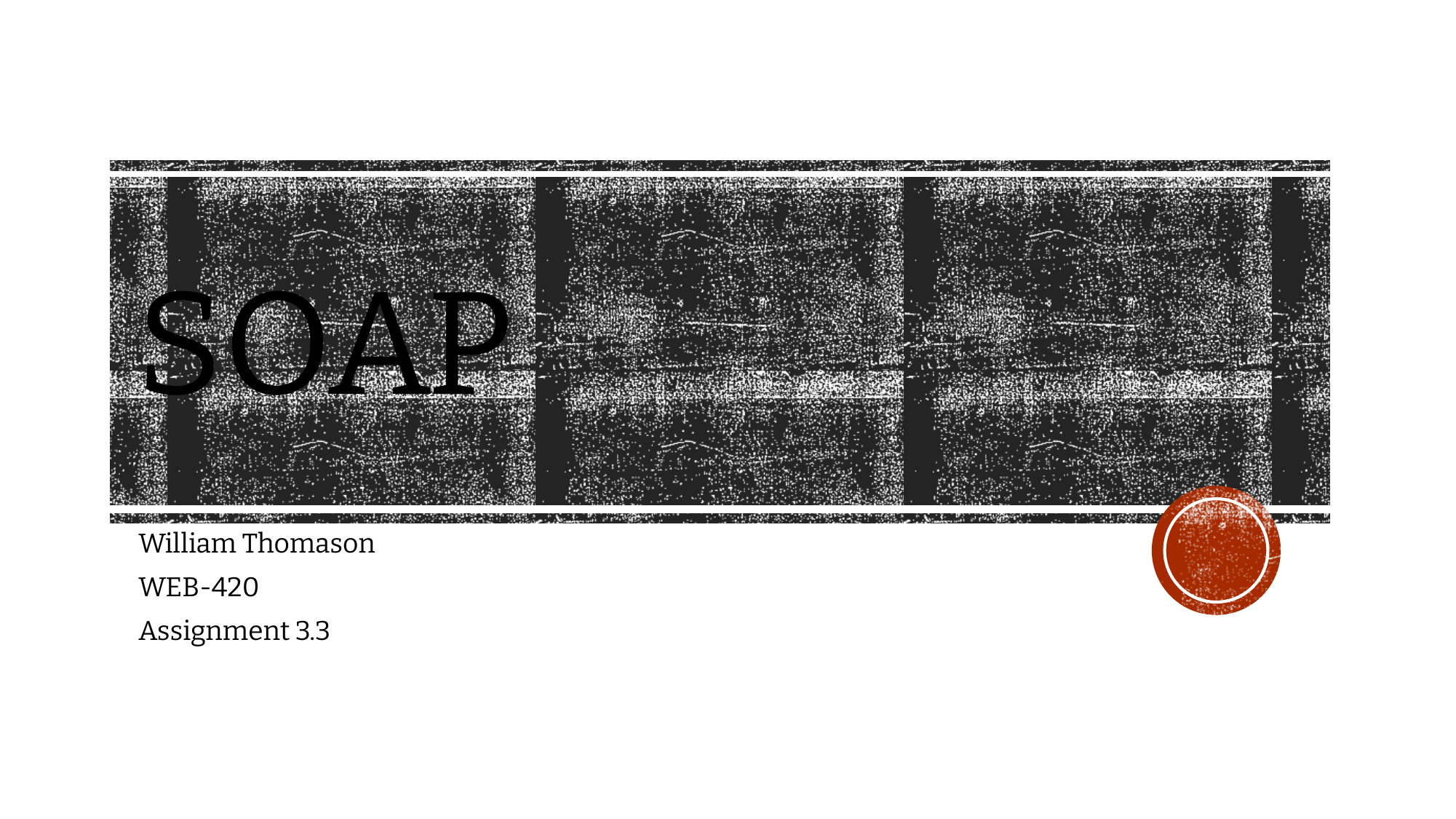

# SOAP
William Thomason
WEB-420
Assignment 3.3